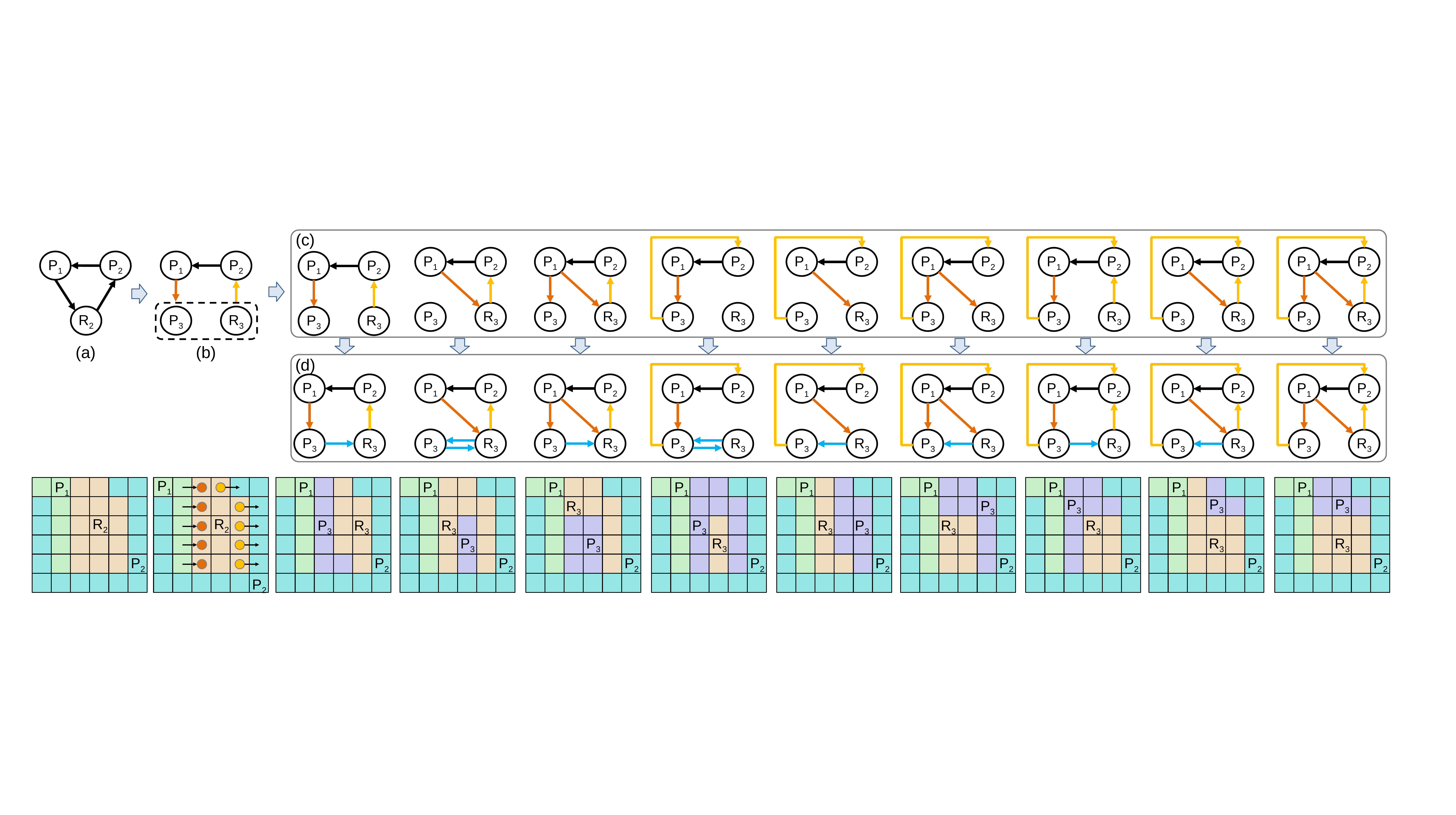

(c)

P1
P2
P3
R3
P1
P2
P3
R3
P1
P2
P3
R3
P1
P2
P3
R3
P1
P2
P3
R3
P1
P2
P3
R3
P1
P2
P3
R3
P1
P2
P3
R3
P1
P2
R2
P1
P2

P3
R3
P1
P2
P3
R3

(a)
(b)
(d)

P1
P2
P3
R3
P1
P2
P3
R3
P1
P2
P3
R3
P1
P2
P3
R3
P1
P2
P3
R3
P1
P2
P3
R3
P1
P2
P3
R3
P1
P2
P3
R3
P1
P2
P3
R3
P1

R2

P2

P1

R2

P2

P1

P3
R3

P2

P1

R3

P3

P2

P1

R3

P3

P2

P1

P3

R3

P2

P1

R3
P3

P2

P1

P3

R3

P2

P1

P3

R3

P2

P1

P3

R3

P2

P1

P3

R3

P2